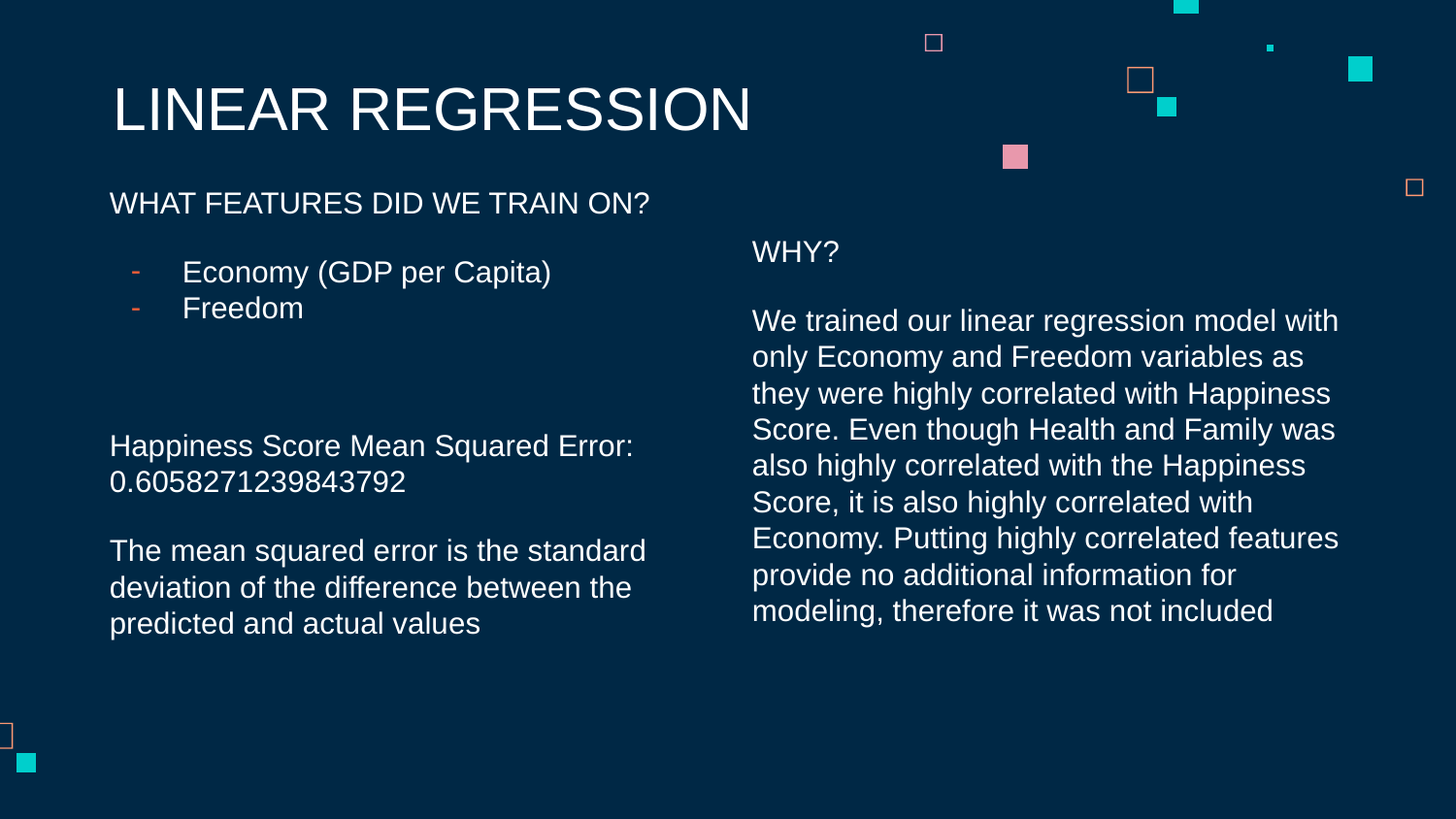

# LINEAR REGRESSION
WHAT FEATURES DID WE TRAIN ON?
Economy (GDP per Capita)
Freedom

Happiness Score Mean Squared Error: 0.6058271239843792
The mean squared error is the standard deviation of the difference between the predicted and actual values

WHY?
We trained our linear regression model with only Economy and Freedom variables as they were highly correlated with Happiness Score. Even though Health and Family was also highly correlated with the Happiness Score, it is also highly correlated with Economy. Putting highly correlated features provide no additional information for modeling, therefore it was not included